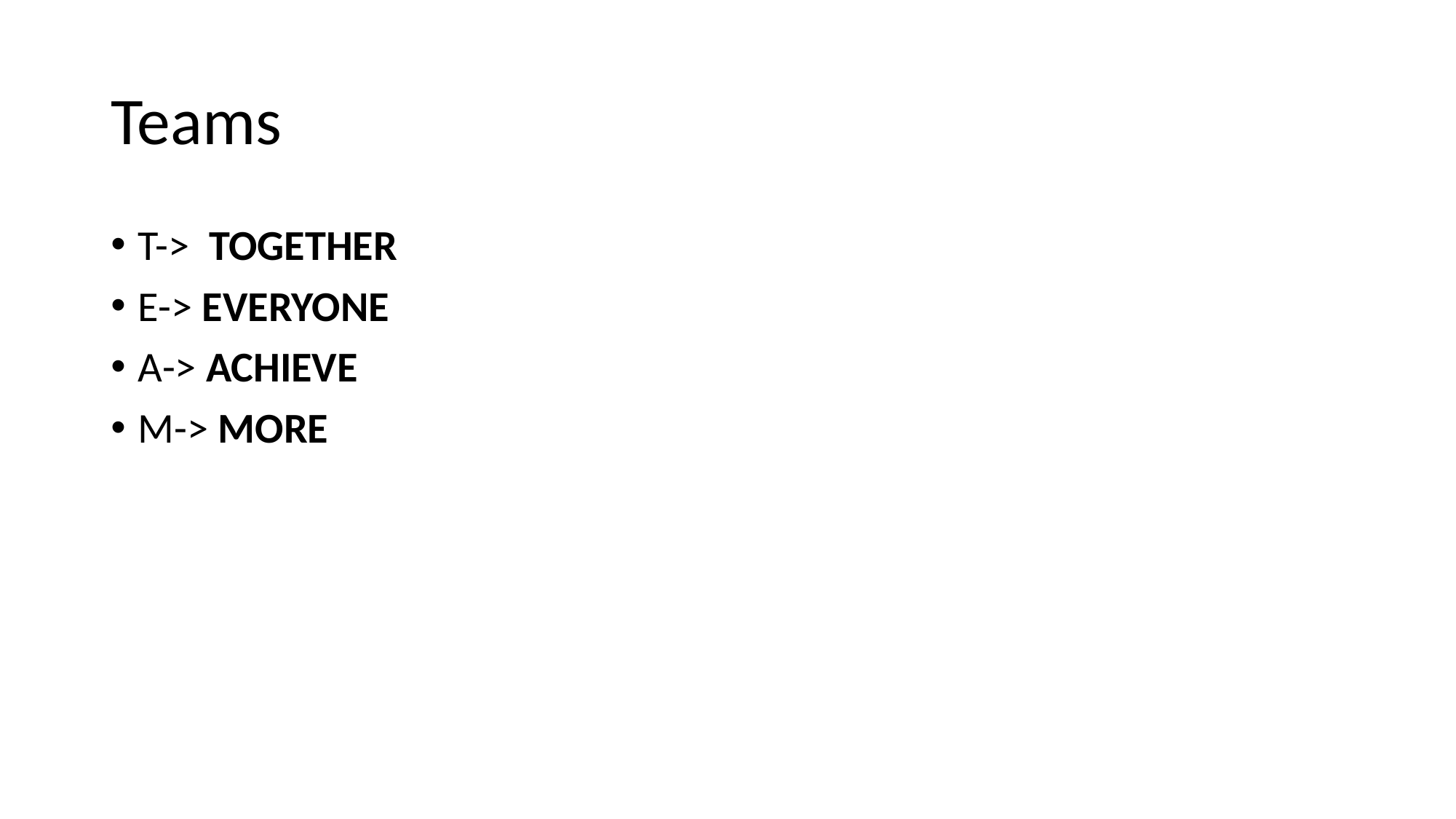

# Teams
T->  TOGETHER
E-> EVERYONE
A-> ACHIEVE
M-> MORE